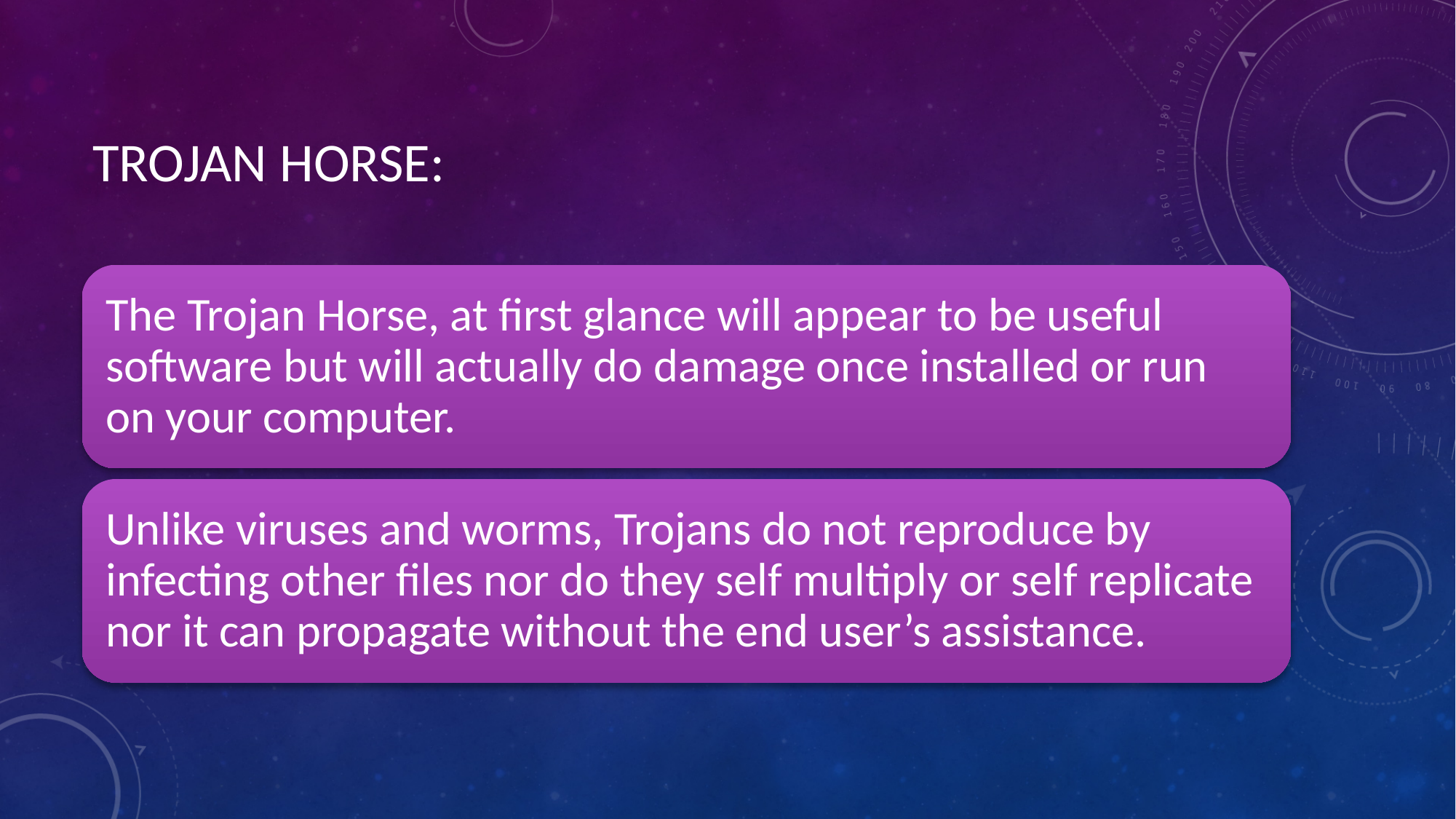

# Trojan Horse:
The Trojan Horse, at first glance will appear to be useful software but will actually do damage once installed or run on your computer.
Unlike viruses and worms, Trojans do not reproduce by infecting other files nor do they self multiply or self replicate nor it can propagate without the end user’s assistance.